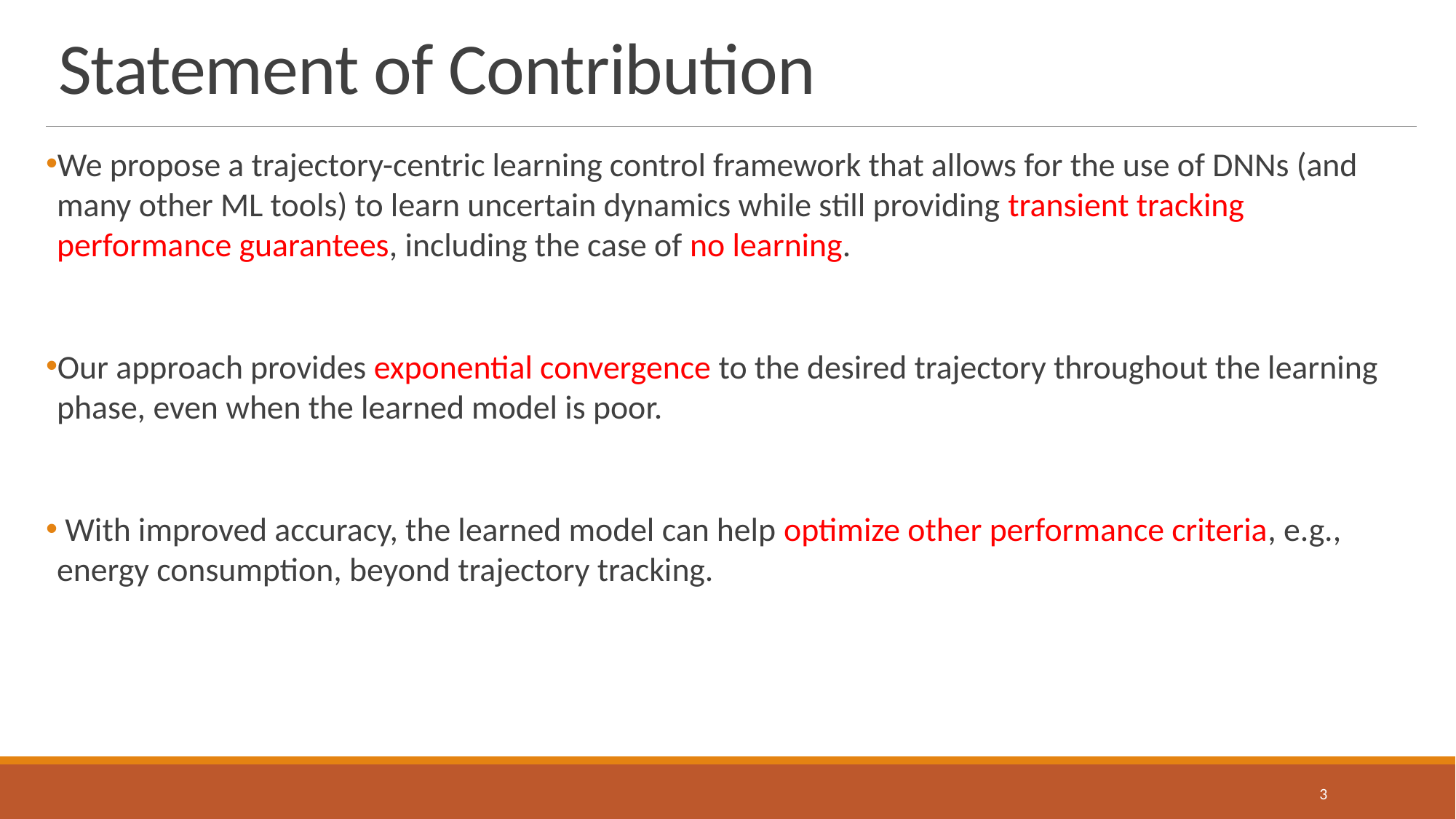

# Statement of Contribution
We propose a trajectory-centric learning control framework that allows for the use of DNNs (and many other ML tools) to learn uncertain dynamics while still providing transient tracking performance guarantees, including the case of no learning.

Our approach provides exponential convergence to the desired trajectory throughout the learning phase, even when the learned model is poor.

 With improved accuracy, the learned model can help optimize other performance criteria, e.g., energy consumption, beyond trajectory tracking.
3